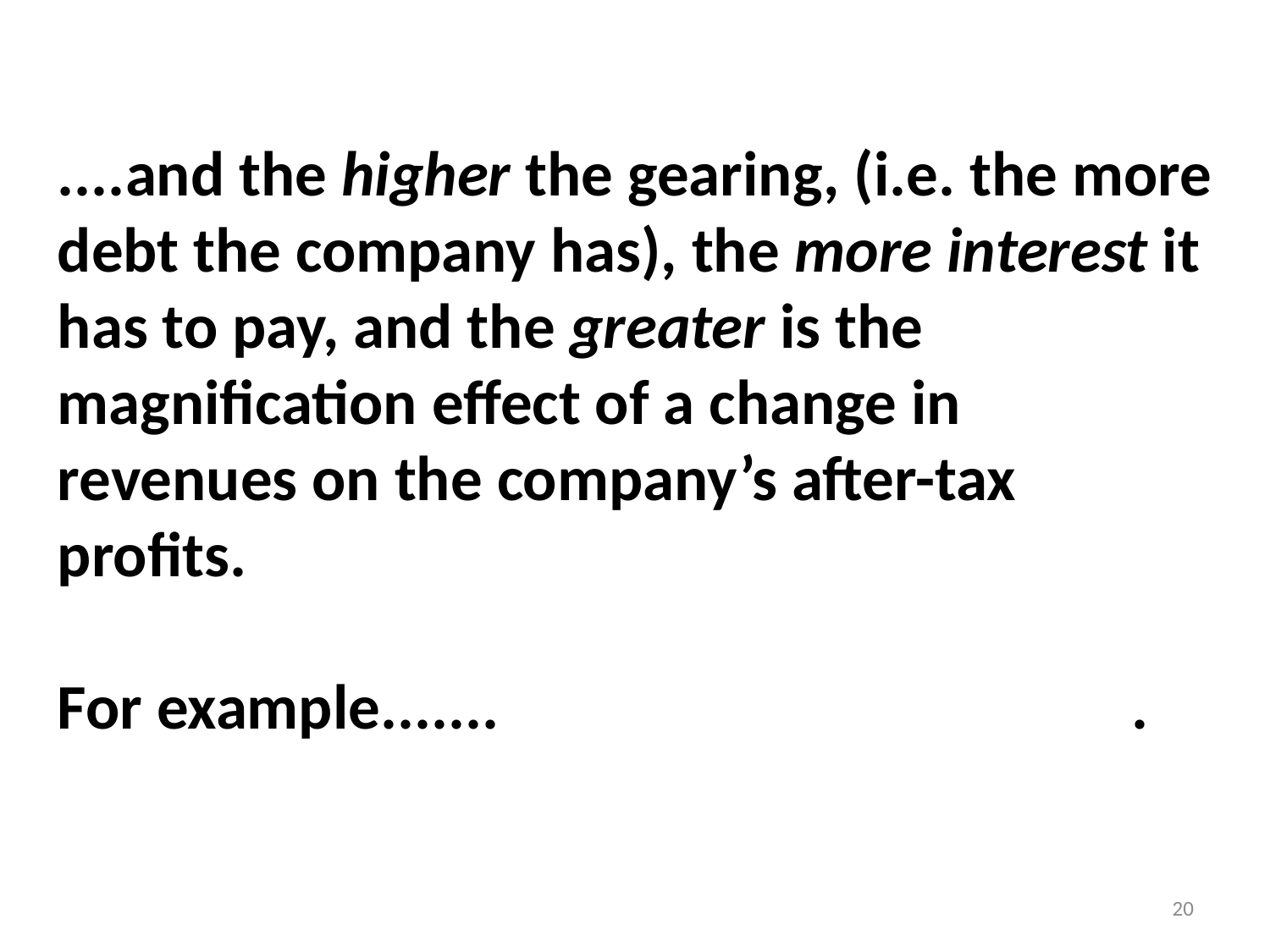

....and the higher the gearing, (i.e. the more debt the company has), the more interest it has to pay, and the greater is the magnification effect of a change in revenues on the company’s after-tax profits.

For example.......                                            .
20